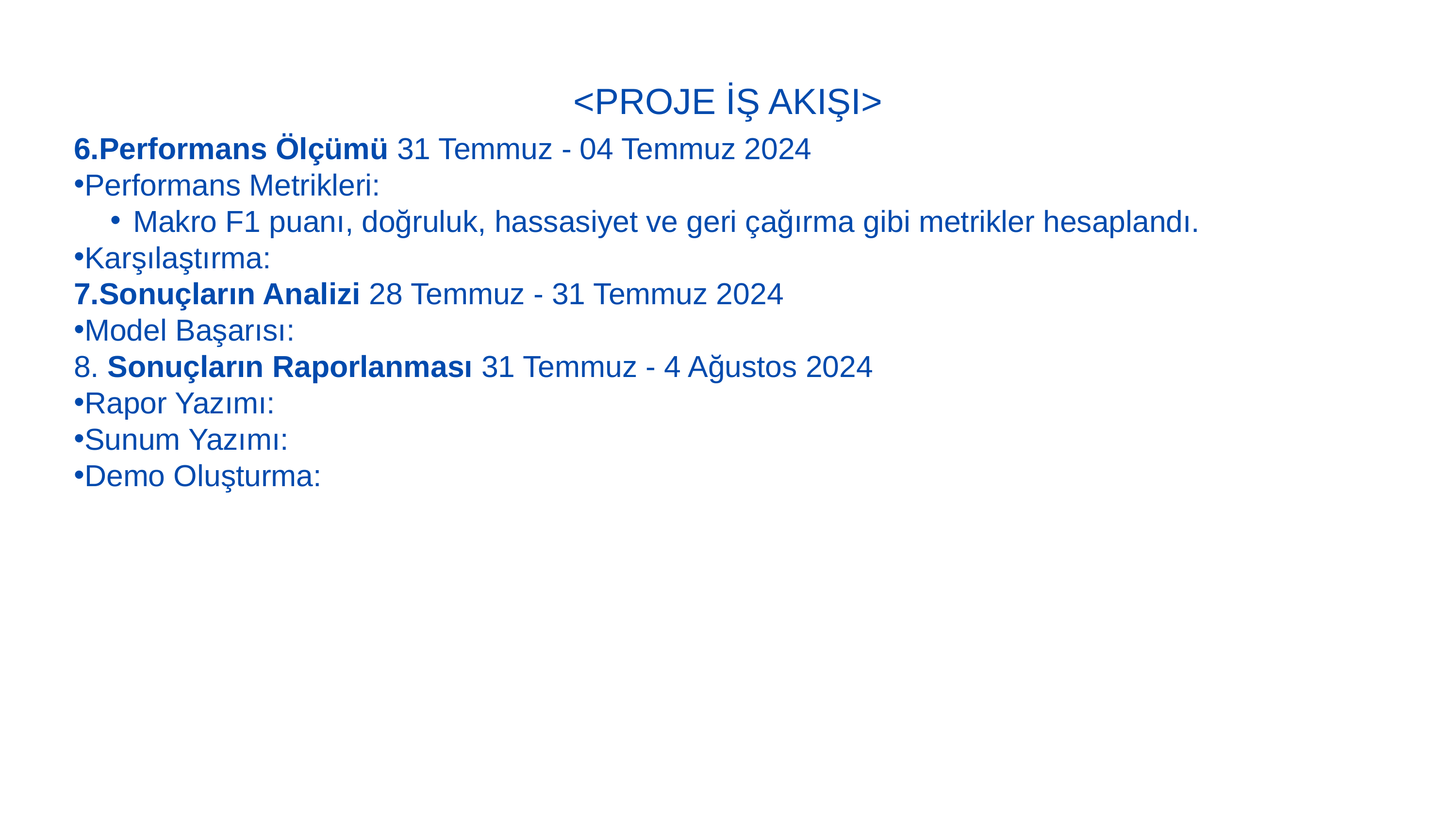

<PROJE İŞ AKIŞI>
Performans Ölçümü 31 Temmuz - 04 Temmuz 2024
Performans Metrikleri:
Makro F1 puanı, doğruluk, hassasiyet ve geri çağırma gibi metrikler hesaplandı.
Karşılaştırma:
Sonuçların Analizi 28 Temmuz - 31 Temmuz 2024
Model Başarısı:
8. Sonuçların Raporlanması 31 Temmuz - 4 Ağustos 2024
Rapor Yazımı:
Sunum Yazımı:
Demo Oluşturma: